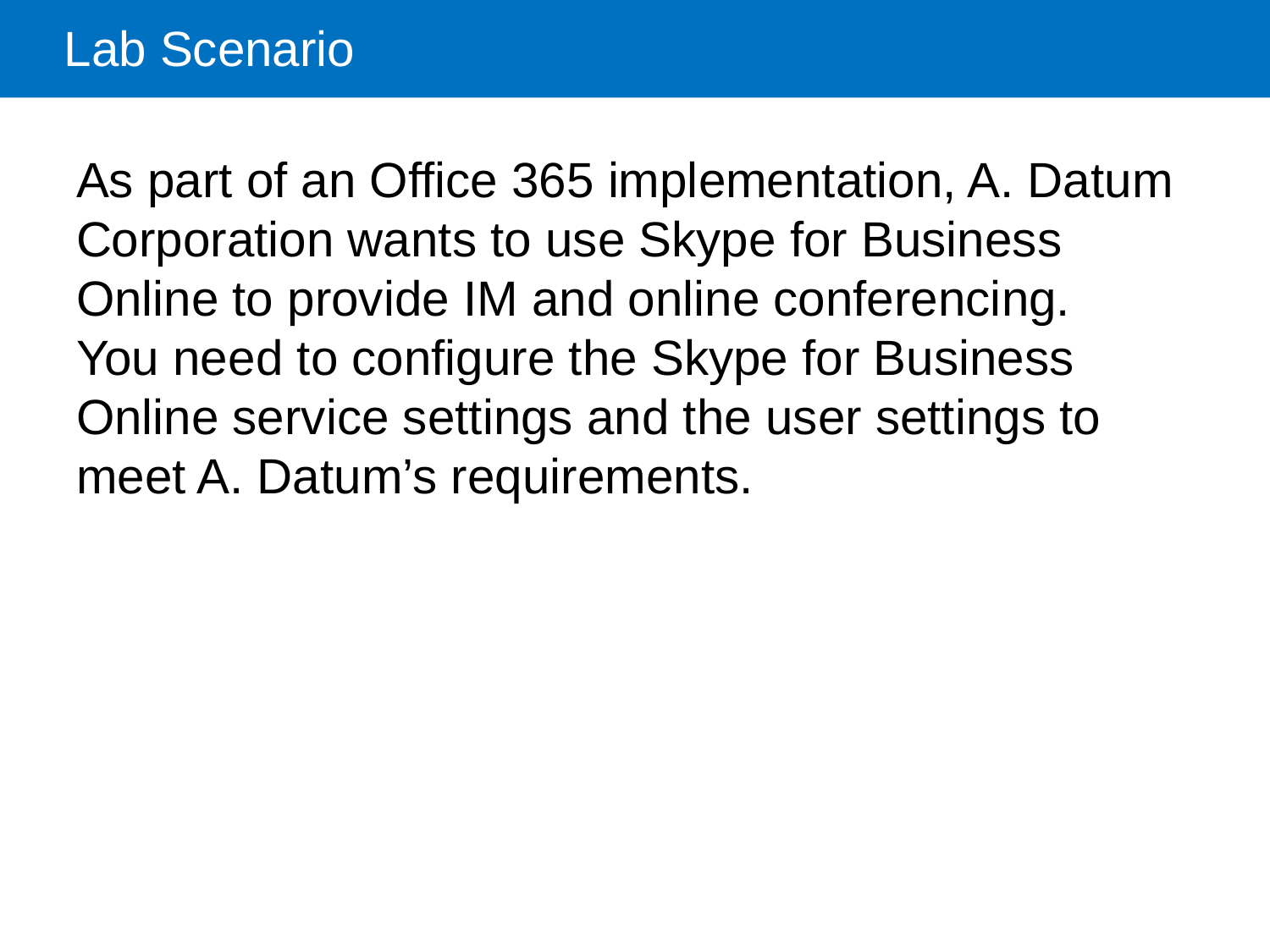

# Lab Scenario
As part of an Office 365 implementation, A. Datum Corporation wants to use Skype for Business Online to provide IM and online conferencing.
You need to configure the Skype for Business Online service settings and the user settings to meet A. Datum’s requirements.